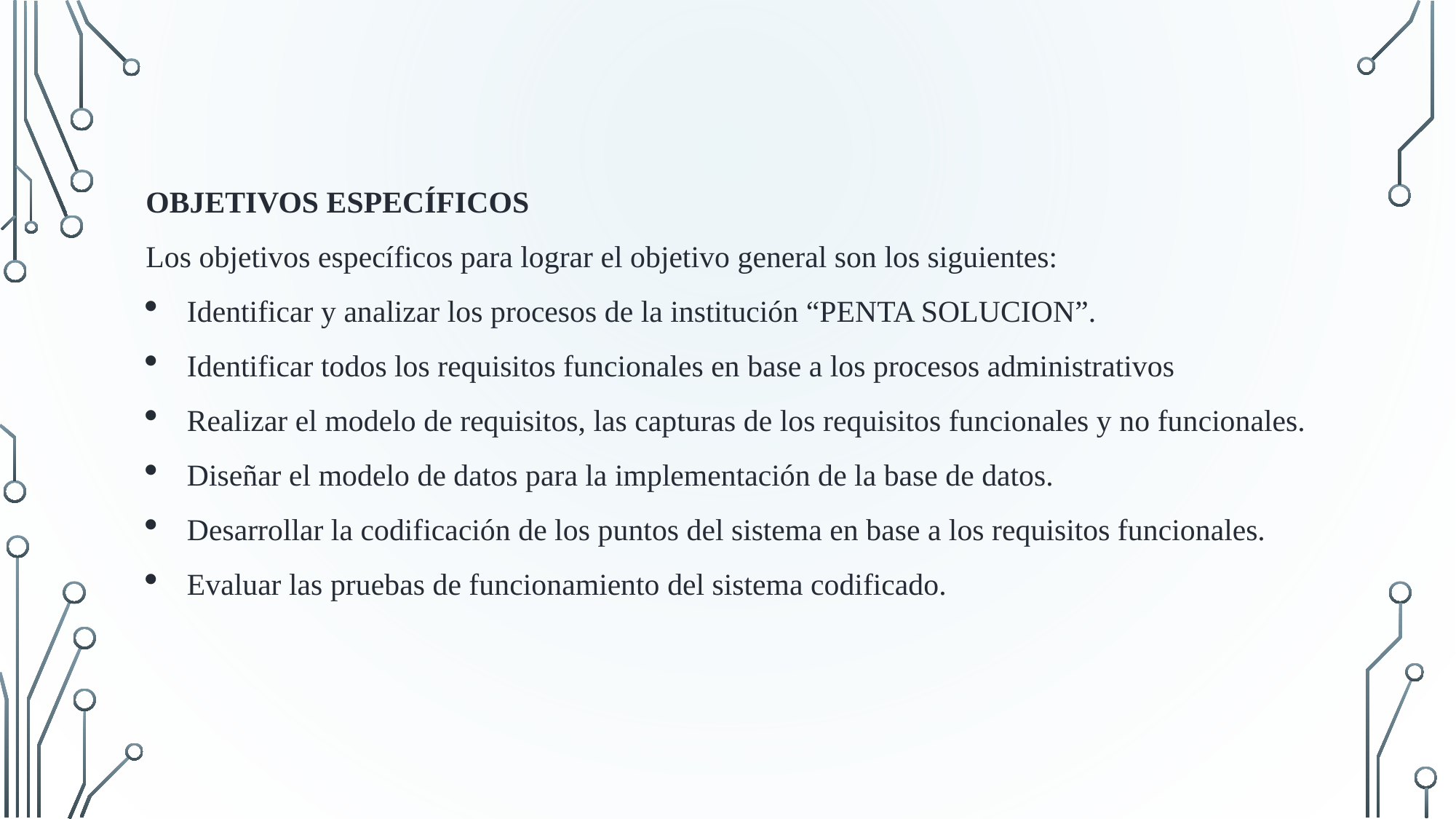

OBJETIVOS ESPECÍFICOS
Los objetivos específicos para lograr el objetivo general son los siguientes:
Identificar y analizar los procesos de la institución “PENTA SOLUCION”.
Identificar todos los requisitos funcionales en base a los procesos administrativos
Realizar el modelo de requisitos, las capturas de los requisitos funcionales y no funcionales.
Diseñar el modelo de datos para la implementación de la base de datos.
Desarrollar la codificación de los puntos del sistema en base a los requisitos funcionales.
Evaluar las pruebas de funcionamiento del sistema codificado.